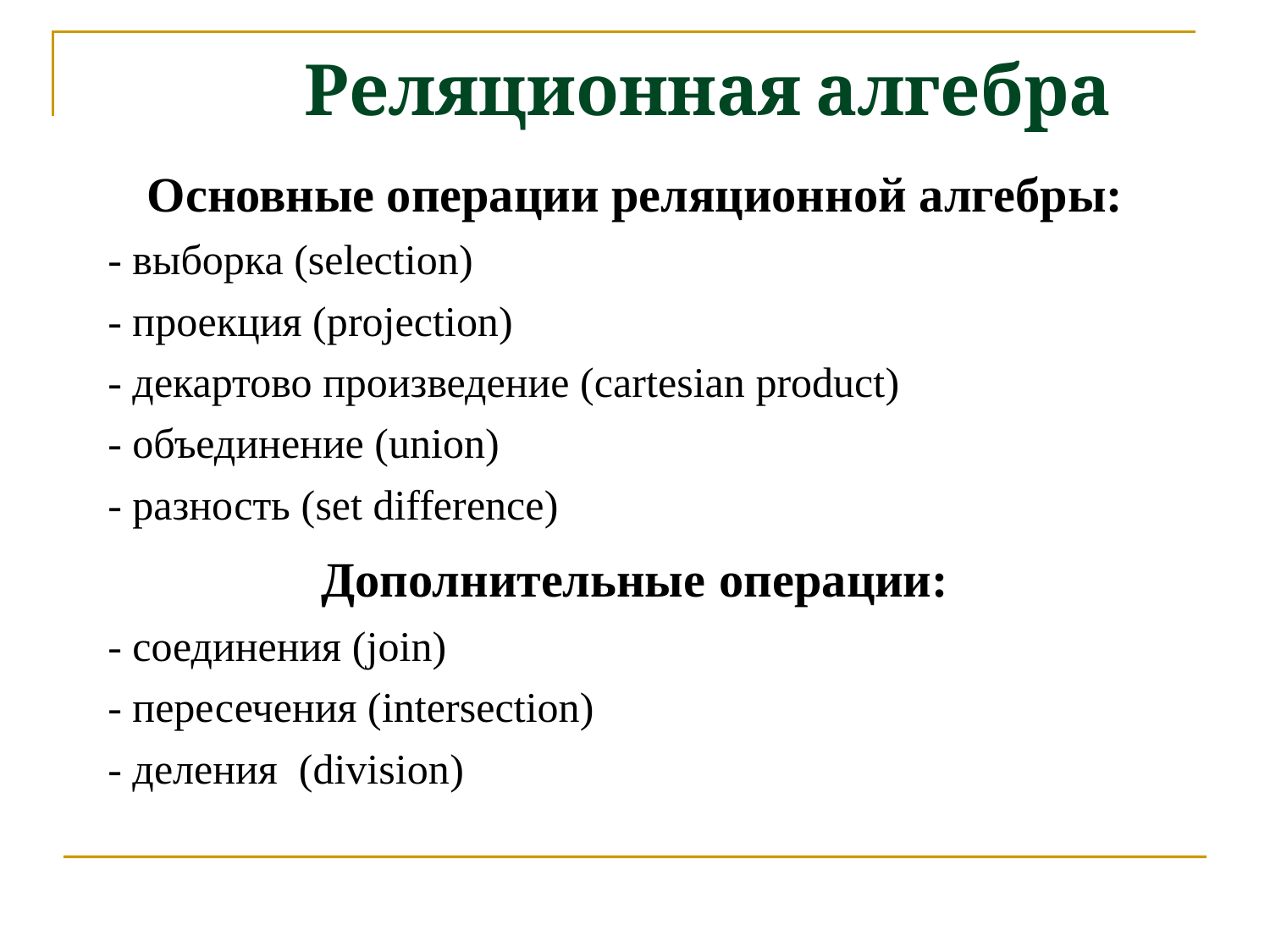

Реляционная алгебра
Основные операции реляционной алгебры:
   - выборка (selection)
   - проекция (рrojection)
   - декартово произведение (сartesian product)
   - объединение (union)
   - разность (set difference)
Дополнительные операции:
   - соединения (join)
   - пересечения (intersection)
   - деления  (division)